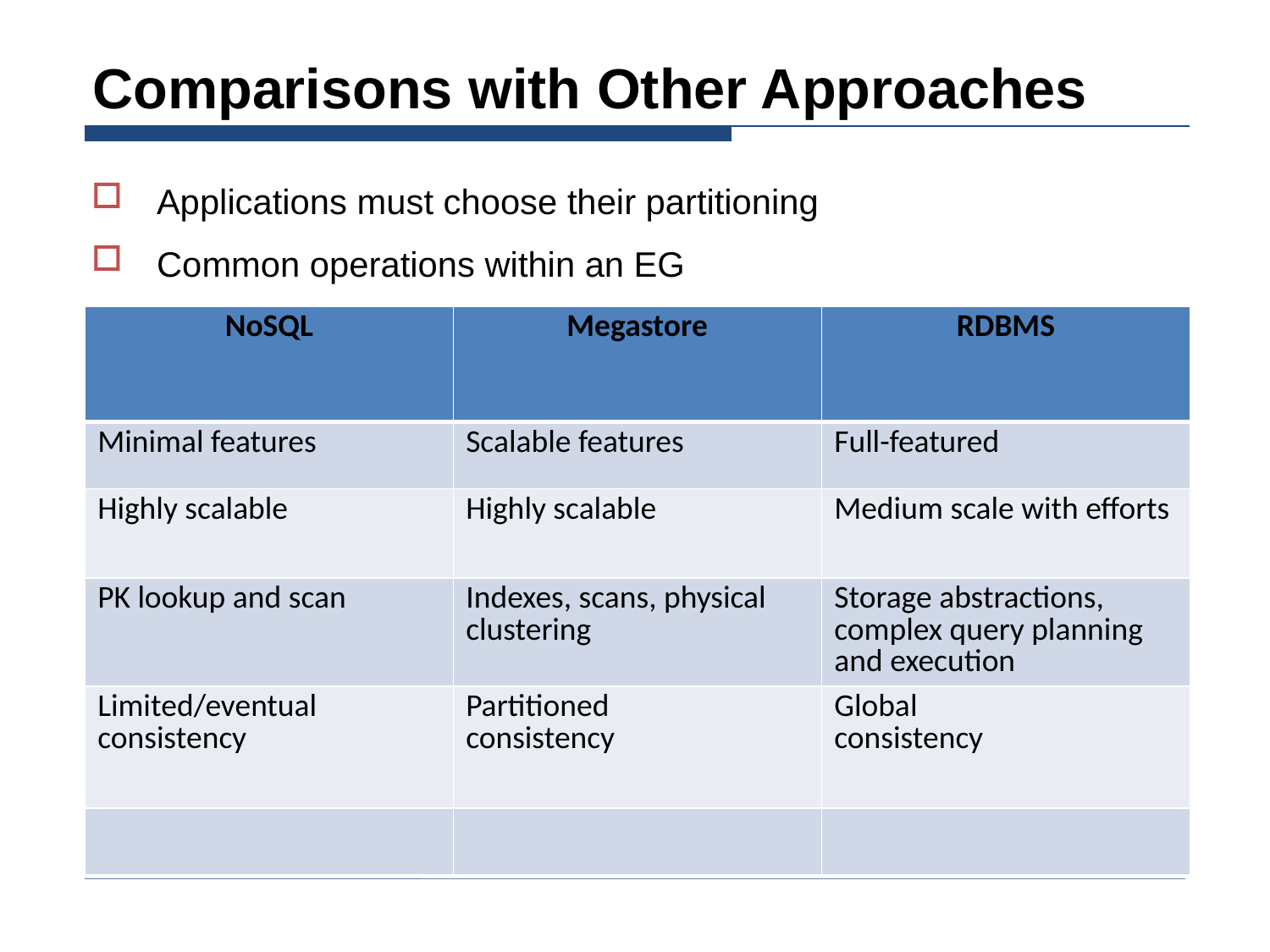

# Comparisons with Other Approaches
Applications must choose their partitioning
Common operations within an EG
| NoSQL | Megastore | RDBMS |
| --- | --- | --- |
| Minimal features | Scalable features | Full-featured |
| Highly scalable | Highly scalable | Medium scale with efforts |
| PK lookup and scan | Indexes, scans, physical clustering | Storage abstractions, complex query planning and execution |
| Limited/eventual consistency | Partitioned consistency | Global consistency |
|  |  |  |